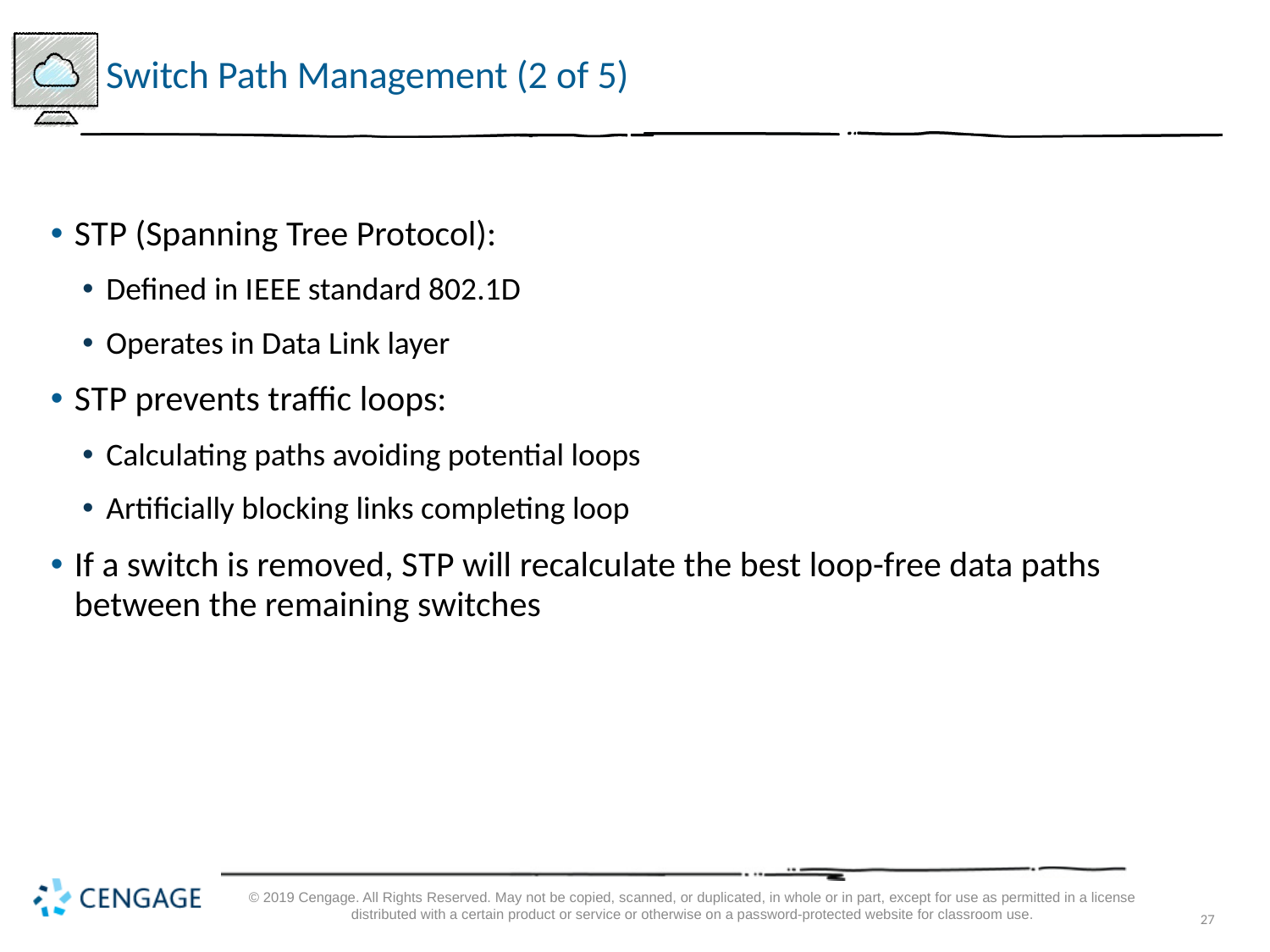

# Switch Path Management (2 of 5)
S T P (Spanning Tree Protocol):
Defined in I E E E standard 802.1D
Operates in Data Link layer
S T P prevents traffic loops:
Calculating paths avoiding potential loops
Artificially blocking links completing loop
If a switch is removed, S T P will recalculate the best loop-free data paths between the remaining switches
© 2019 Cengage. All Rights Reserved. May not be copied, scanned, or duplicated, in whole or in part, except for use as permitted in a license distributed with a certain product or service or otherwise on a password-protected website for classroom use.